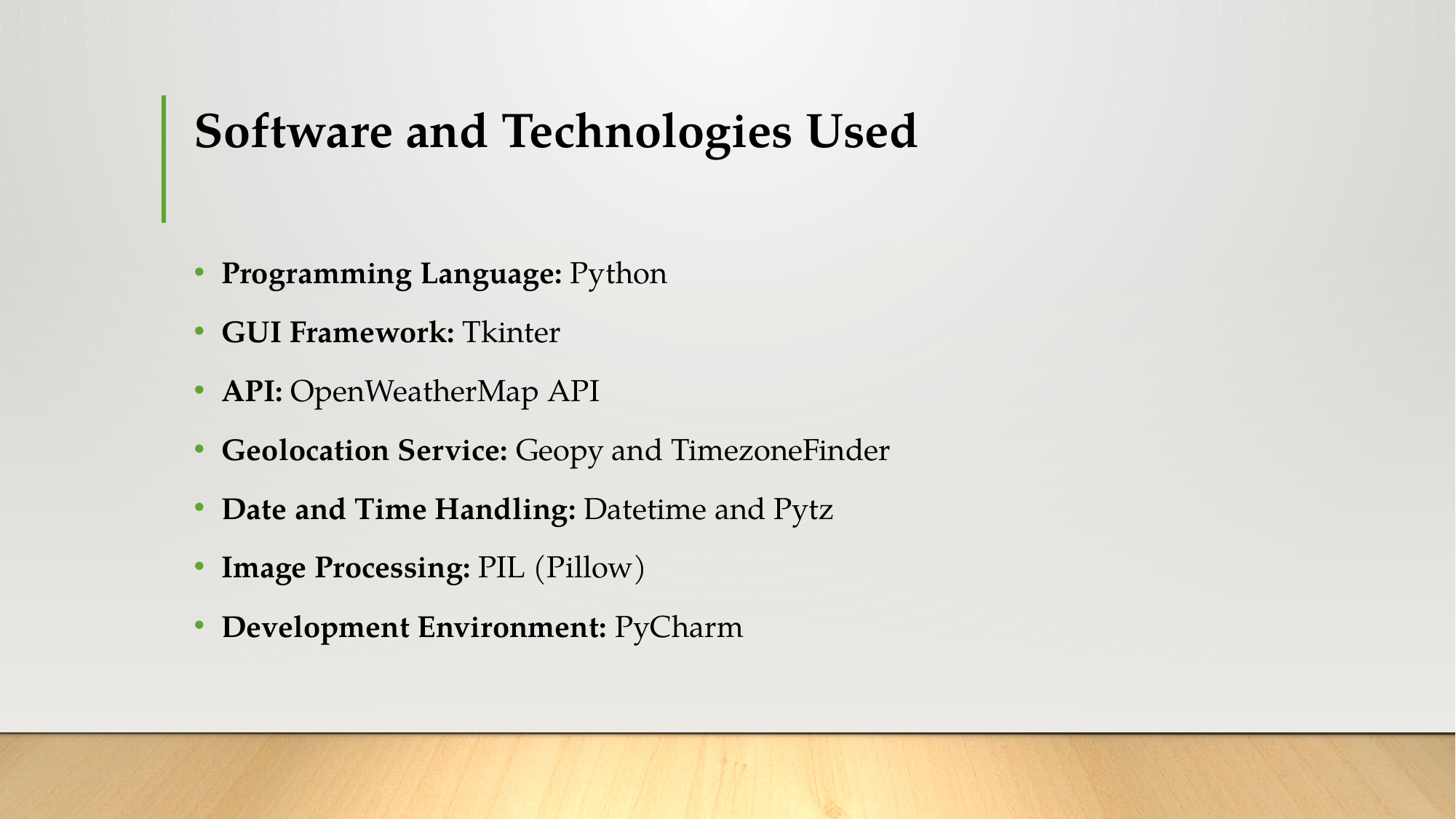

# Software and Technologies Used
Programming Language: Python
GUI Framework: Tkinter
API: OpenWeatherMap API
Geolocation Service: Geopy and TimezoneFinder
Date and Time Handling: Datetime and Pytz
Image Processing: PIL (Pillow)
Development Environment: PyCharm